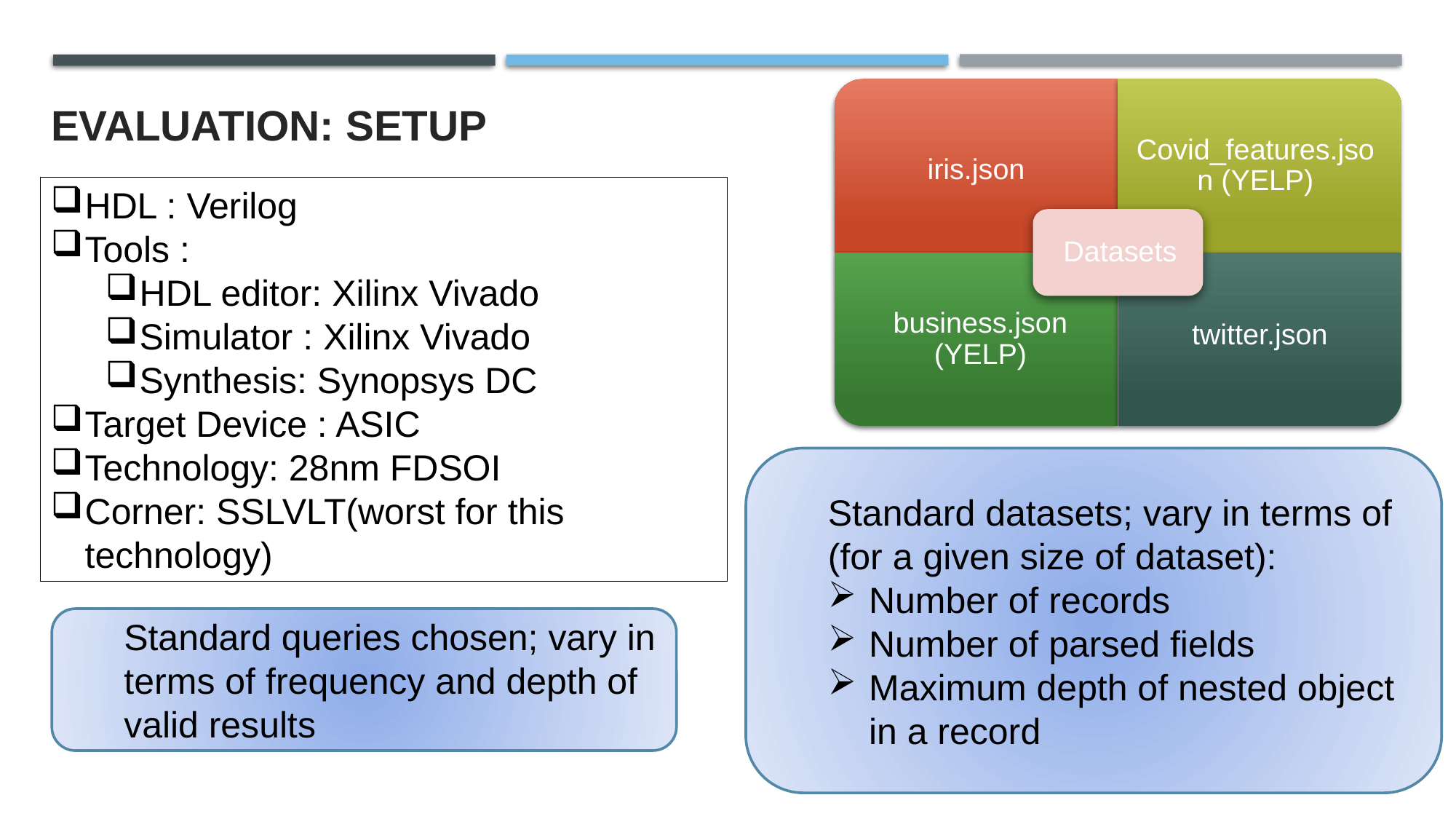

# EVALUATION: SETUP
iris.json
Covid_features.json (YELP)
business.json (YELP)
twitter.json
Datasets
HDL : Verilog
Tools :
HDL editor: Xilinx Vivado
Simulator : Xilinx Vivado
Synthesis: Synopsys DC
Target Device : ASIC
Technology: 28nm FDSOI
Corner: SSLVLT(worst for this technology)
Standard datasets; vary in terms of (for a given size of dataset):
Number of records
Number of parsed fields
Maximum depth of nested object in a record
Standard queries chosen; vary in terms of frequency and depth of valid results
22